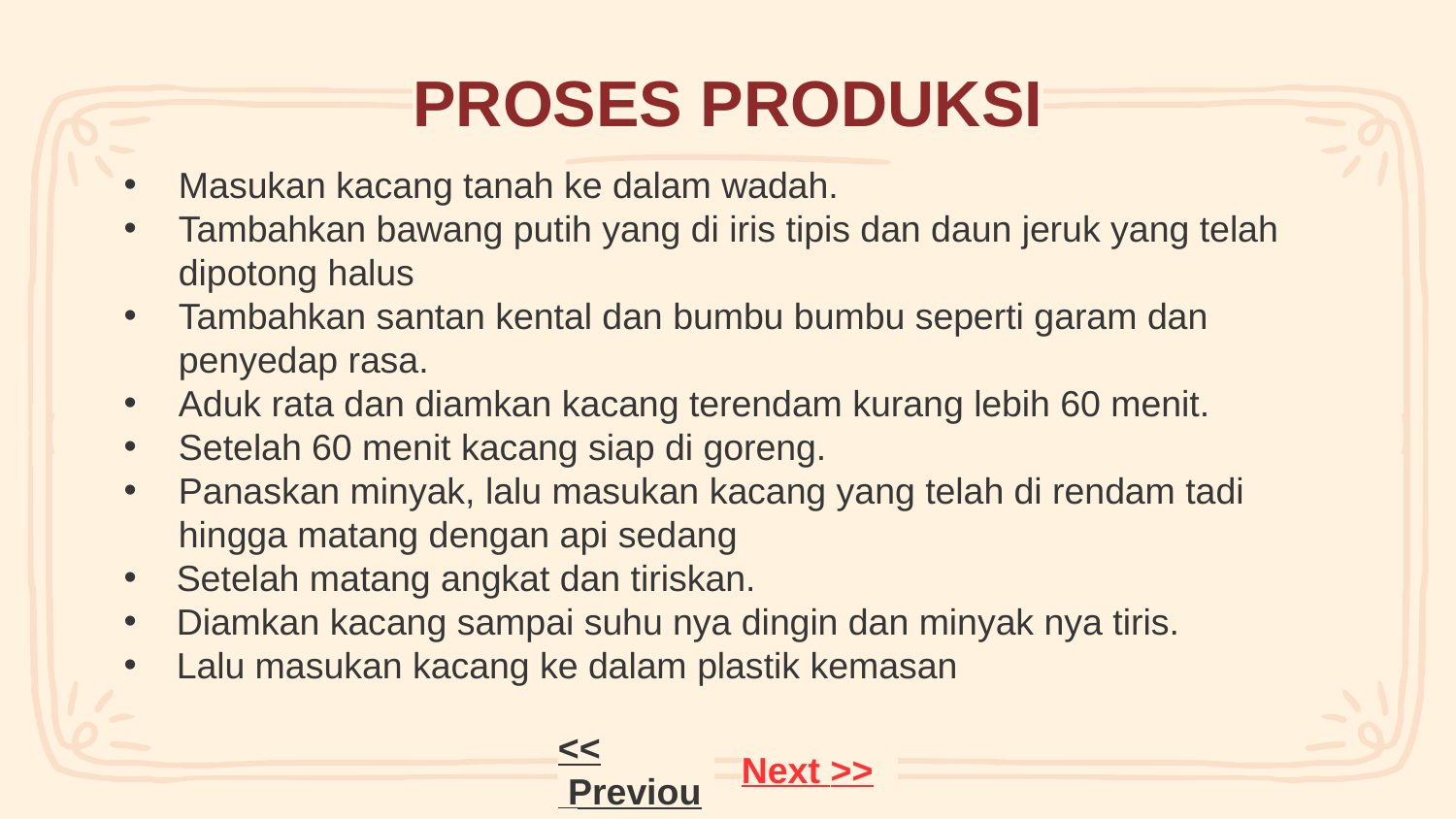

PROSES PRODUKSI

Masukan kacang tanah ke dalam wadah.
Tambahkan bawang putih yang di iris tipis dan daun jeruk yang telah dipotong halus
Tambahkan santan kental dan bumbu bumbu seperti garam dan penyedap rasa.
Aduk rata dan diamkan kacang terendam kurang lebih 60 menit.
Setelah 60 menit kacang siap di goreng.
Panaskan minyak, lalu masukan kacang yang telah di rendam tadi hingga matang dengan api sedang
Setelah matang angkat dan tiriskan.
Diamkan kacang sampai suhu nya dingin dan minyak nya tiris.
Lalu masukan kacang ke dalam plastik kemasan

<< Previous
Next >>